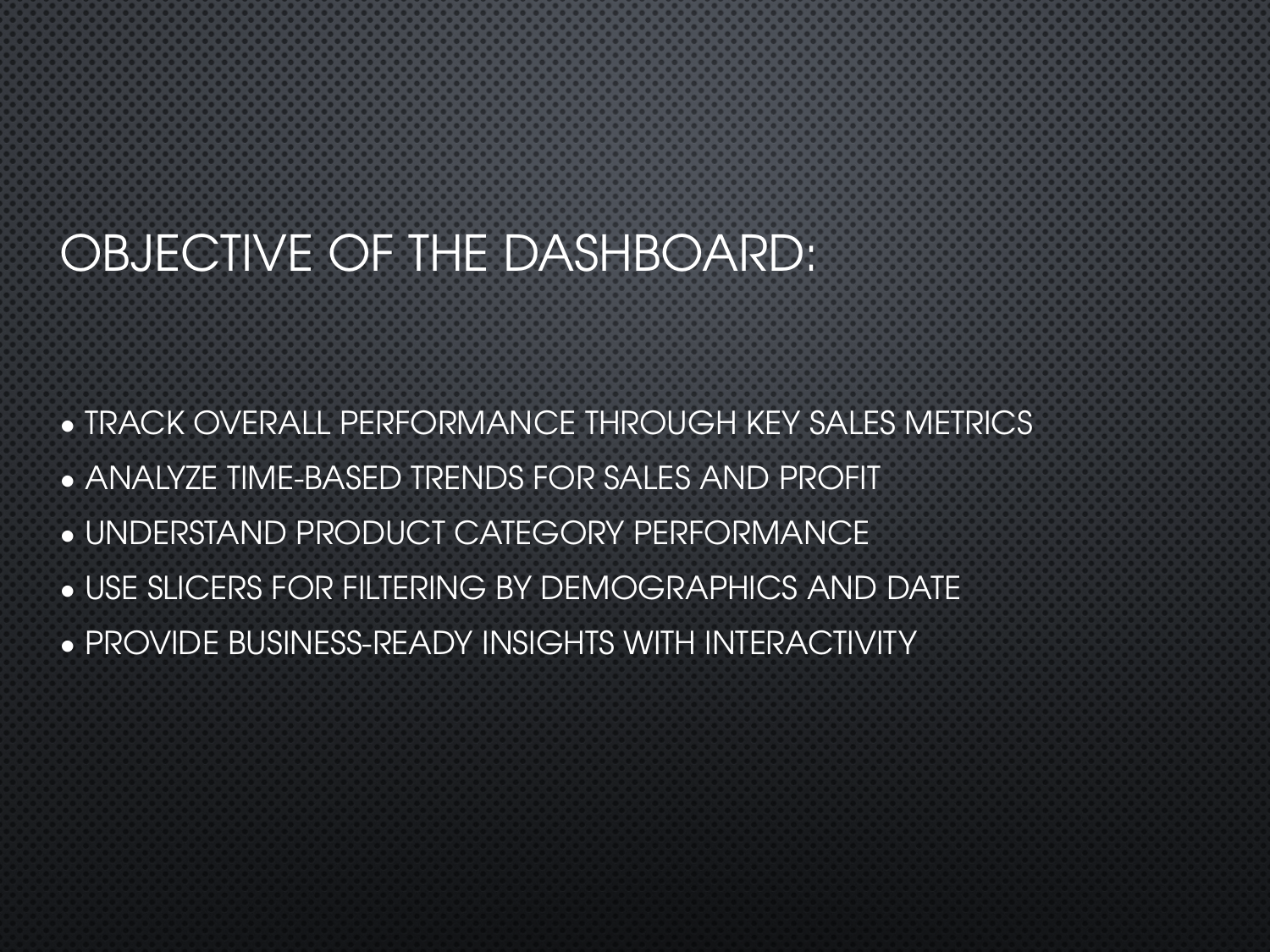

# Objective of the Dashboard:
• Track overall performance through key sales metrics
• Analyze time-based trends for sales and profit
• Understand product category performance
• Use slicers for filtering by demographics and date
• Provide business-ready insights with interactivity